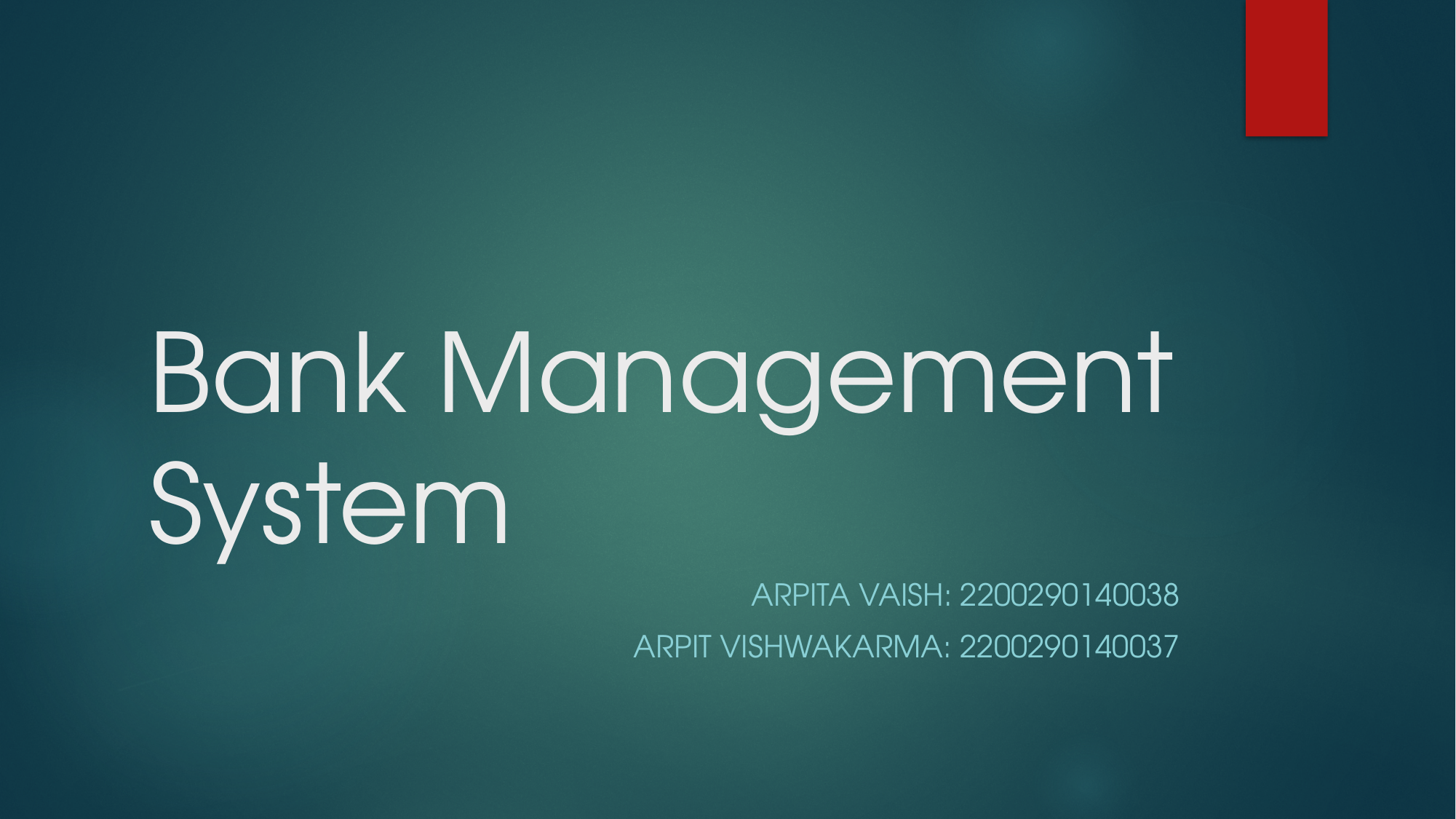

# Bank Management System
Arpita Vaish: 2200290140038
Arpit VISHWAKARMA: 2200290140037